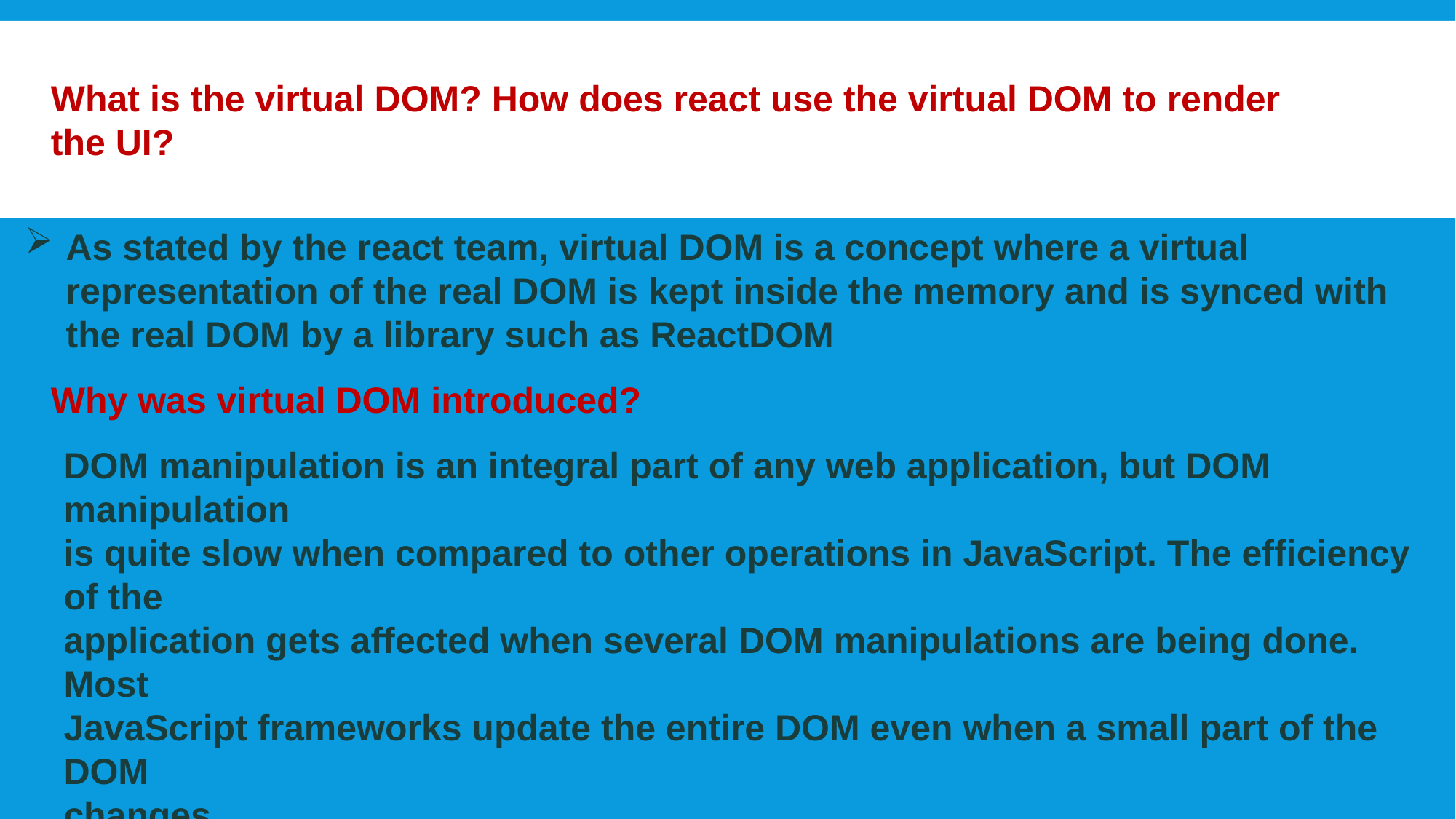

What is the virtual DOM? How does react use the virtual DOM to render the UI?
As stated by the react team, virtual DOM is a concept where a virtual representation of the real DOM is kept inside the memory and is synced with the real DOM by a library such as ReactDOM
Why was virtual DOM introduced?
DOM manipulation is an integral part of any web application, but DOM manipulation
is quite slow when compared to other operations in JavaScript. The efficiency of the
application gets affected when several DOM manipulations are being done. Most
JavaScript frameworks update the entire DOM even when a small part of the DOM
changes